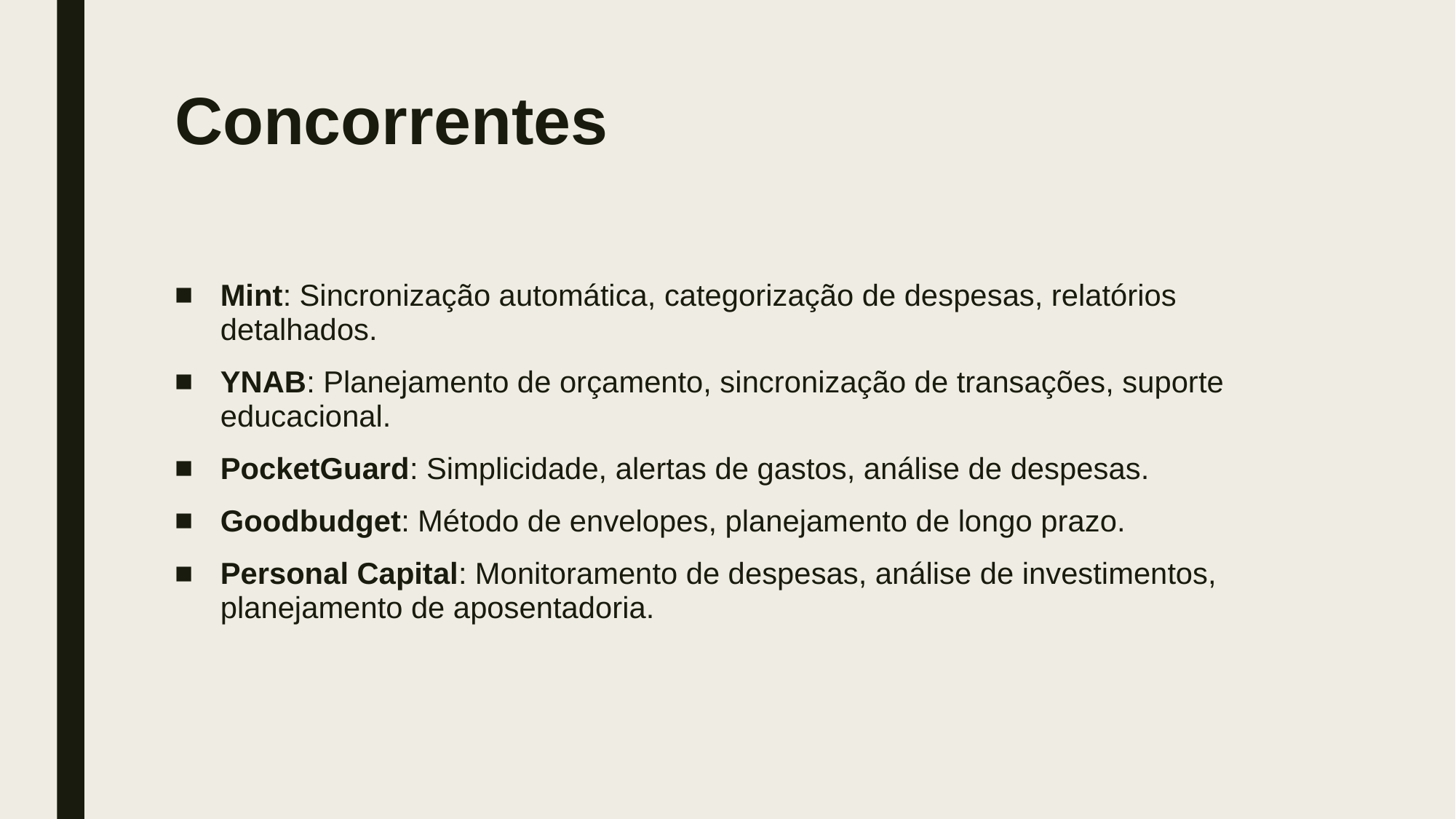

# Concorrentes
Mint: Sincronização automática, categorização de despesas, relatórios detalhados.
YNAB: Planejamento de orçamento, sincronização de transações, suporte educacional.
PocketGuard: Simplicidade, alertas de gastos, análise de despesas.
Goodbudget: Método de envelopes, planejamento de longo prazo.
Personal Capital: Monitoramento de despesas, análise de investimentos, planejamento de aposentadoria.